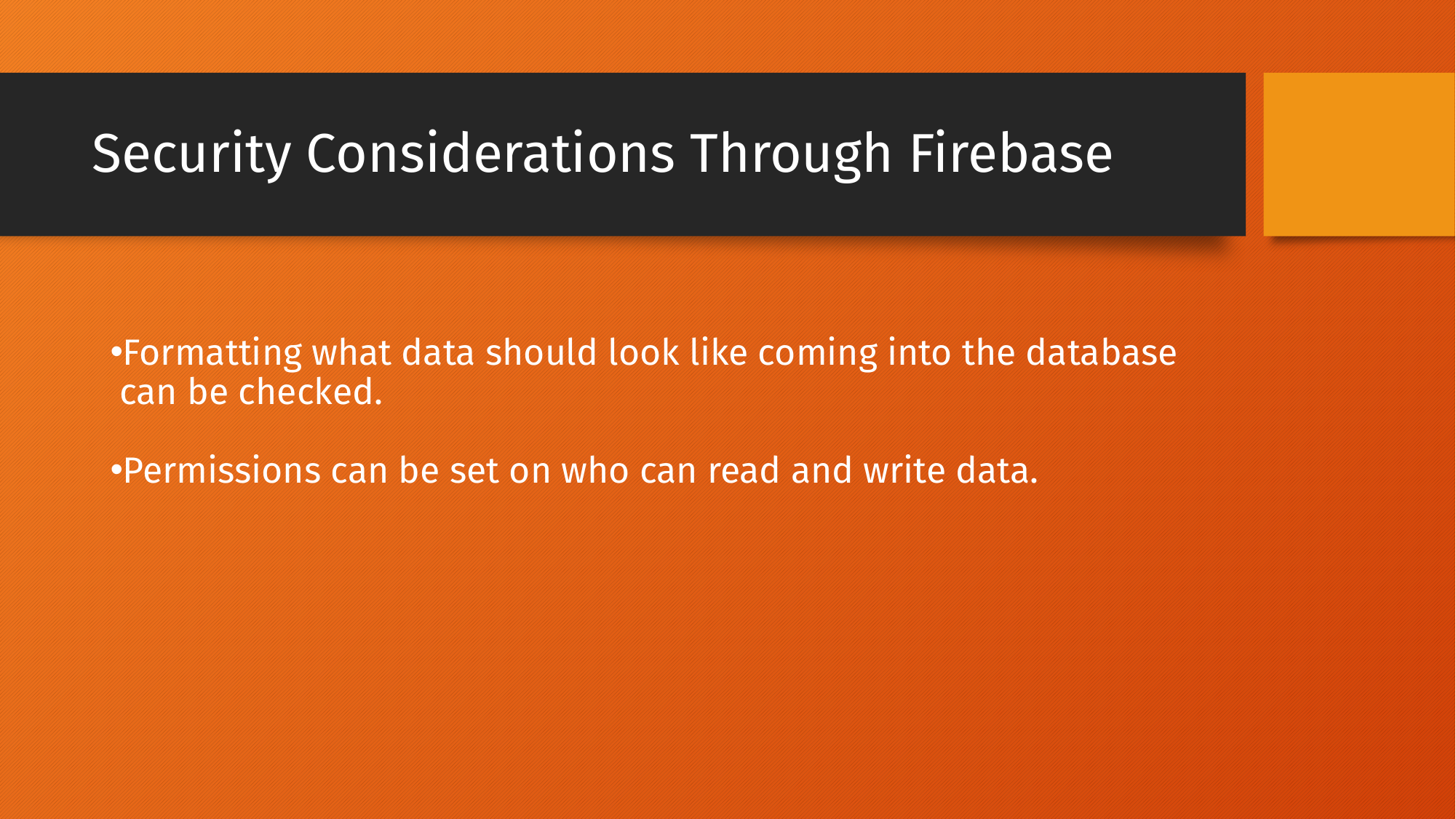

# Security Considerations Through Firebase

Formatting what data should look like coming into the database can be checked.

Permissions can be set on who can read and write data.